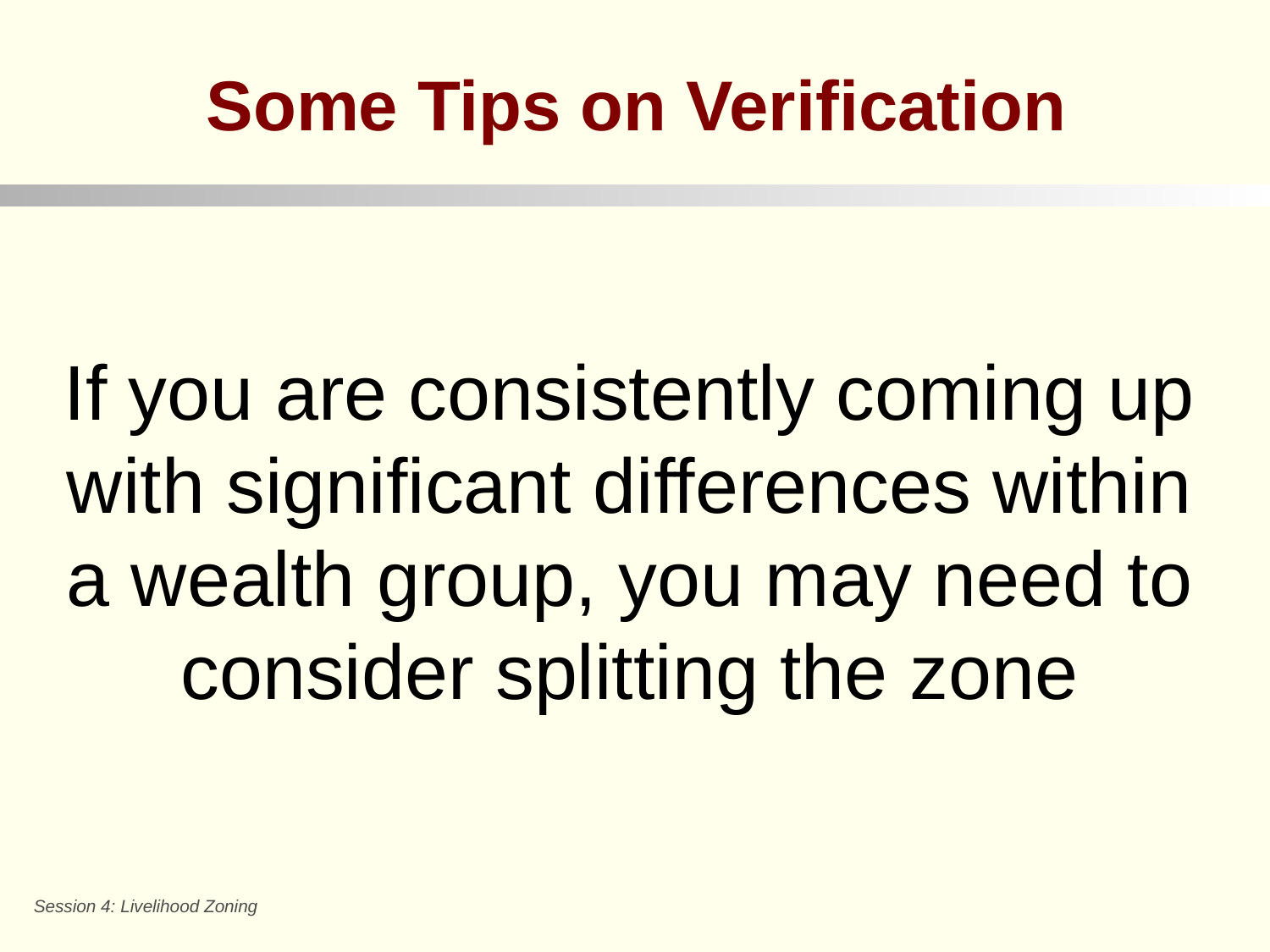

# Some Tips on Verification

If you are consistently coming up with significant differences within a wealth group, you may need to consider splitting the zone
Session 4: Livelihood Zoning